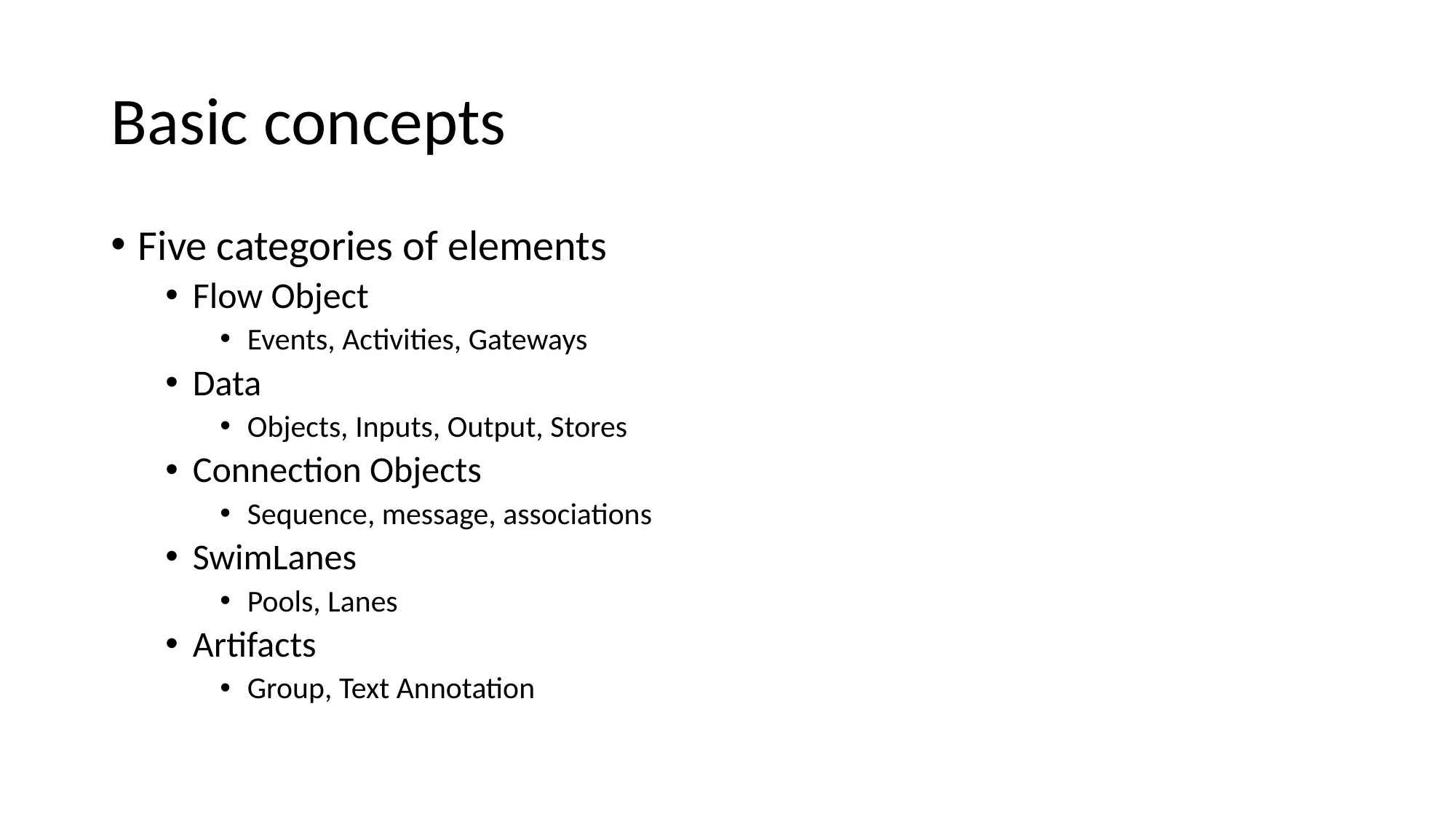

# Basic concepts
Five categories of elements
Flow Object
Events, Activities, Gateways
Data
Objects, Inputs, Output, Stores
Connection Objects
Sequence, message, associations
SwimLanes
Pools, Lanes
Artifacts
Group, Text Annotation